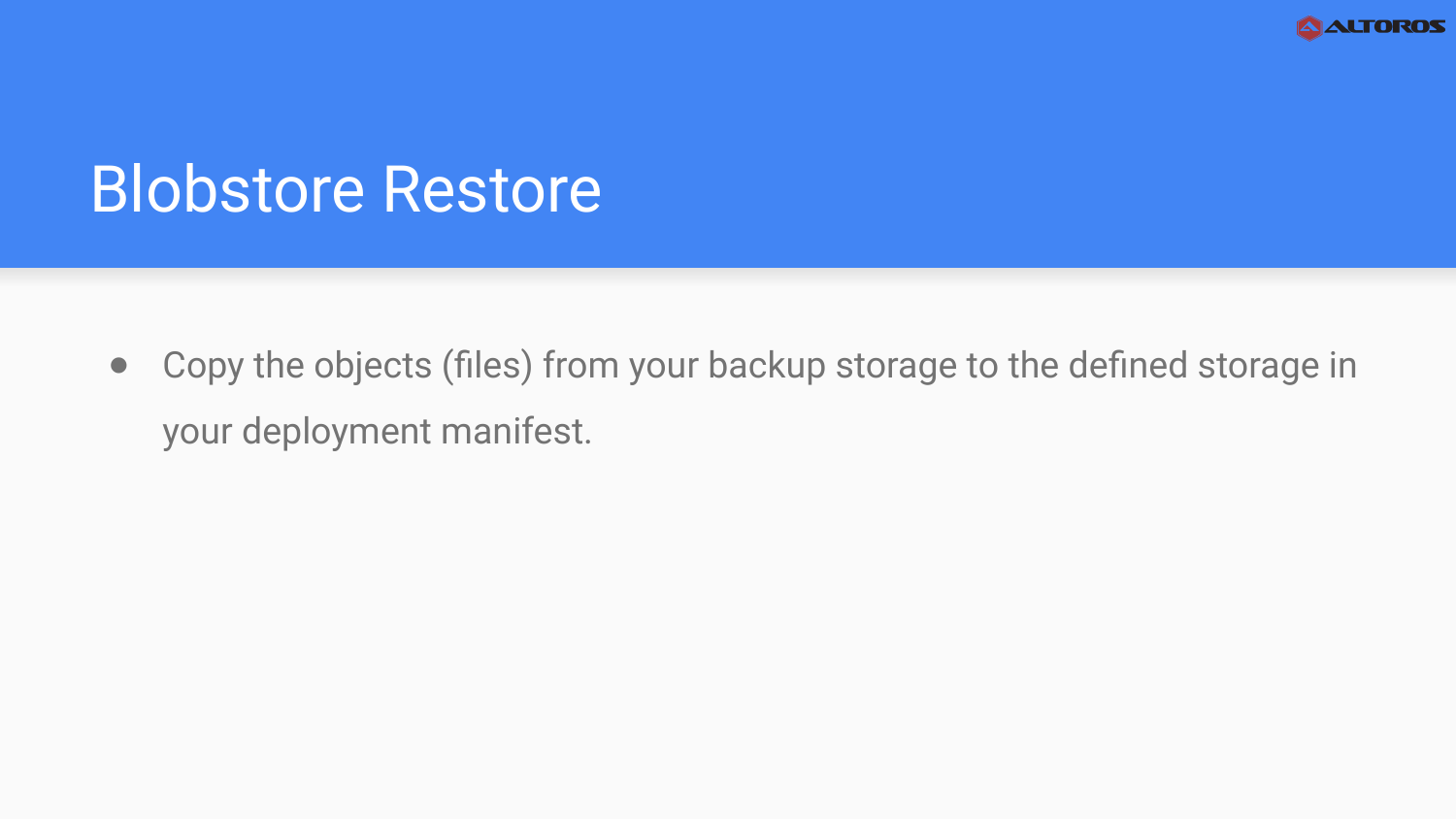

# Blobstore Restore
Copy the objects (files) from your backup storage to the defined storage in your deployment manifest.